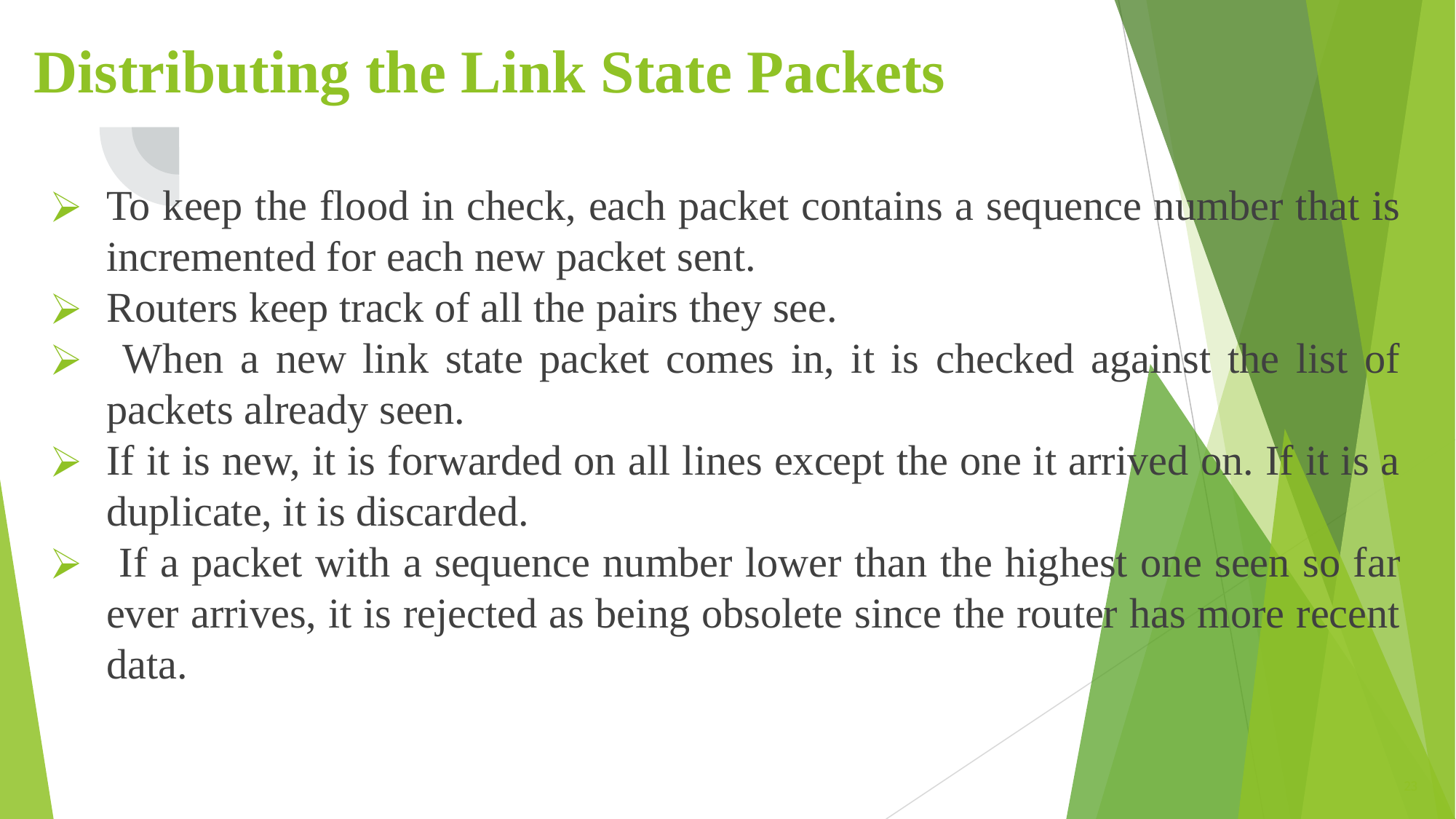

# Distributing the Link State Packets
To keep the flood in check, each packet contains a sequence number that is incremented for each new packet sent.
Routers keep track of all the pairs they see.
 When a new link state packet comes in, it is checked against the list of packets already seen.
If it is new, it is forwarded on all lines except the one it arrived on. If it is a duplicate, it is discarded.
 If a packet with a sequence number lower than the highest one seen so far ever arrives, it is rejected as being obsolete since the router has more recent data.
23